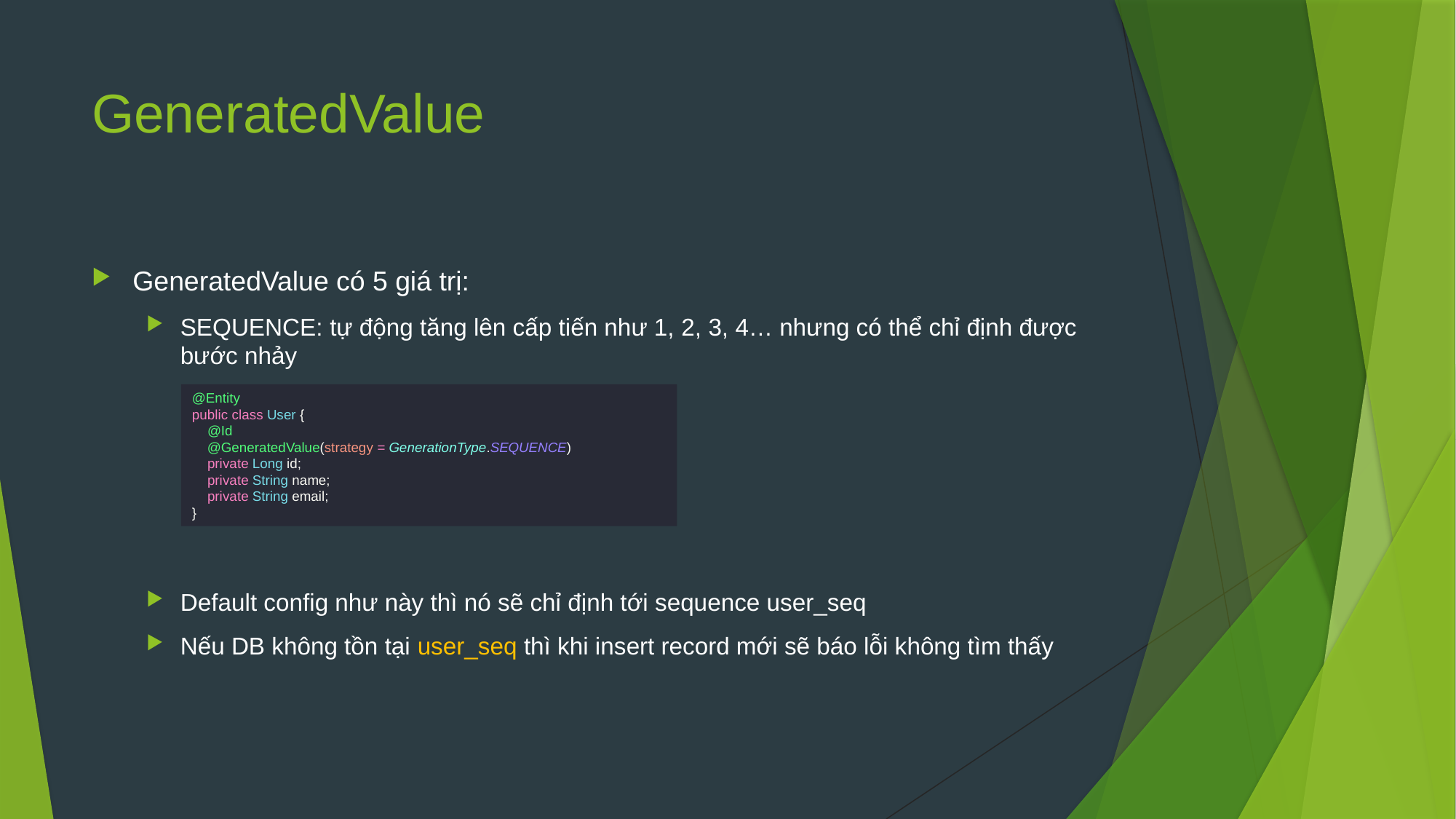

# GeneratedValue
GeneratedValue có 5 giá trị:
SEQUENCE: tự động tăng lên cấp tiến như 1, 2, 3, 4… nhưng có thể chỉ định được bước nhảy

Default config như này thì nó sẽ chỉ định tới sequence user_seq
Nếu DB không tồn tại user_seq thì khi insert record mới sẽ báo lỗi không tìm thấy

@Entity
public class User {
    @Id
    @GeneratedValue(strategy = GenerationType.SEQUENCE)
    private Long id;
    private String name;
    private String email;
}